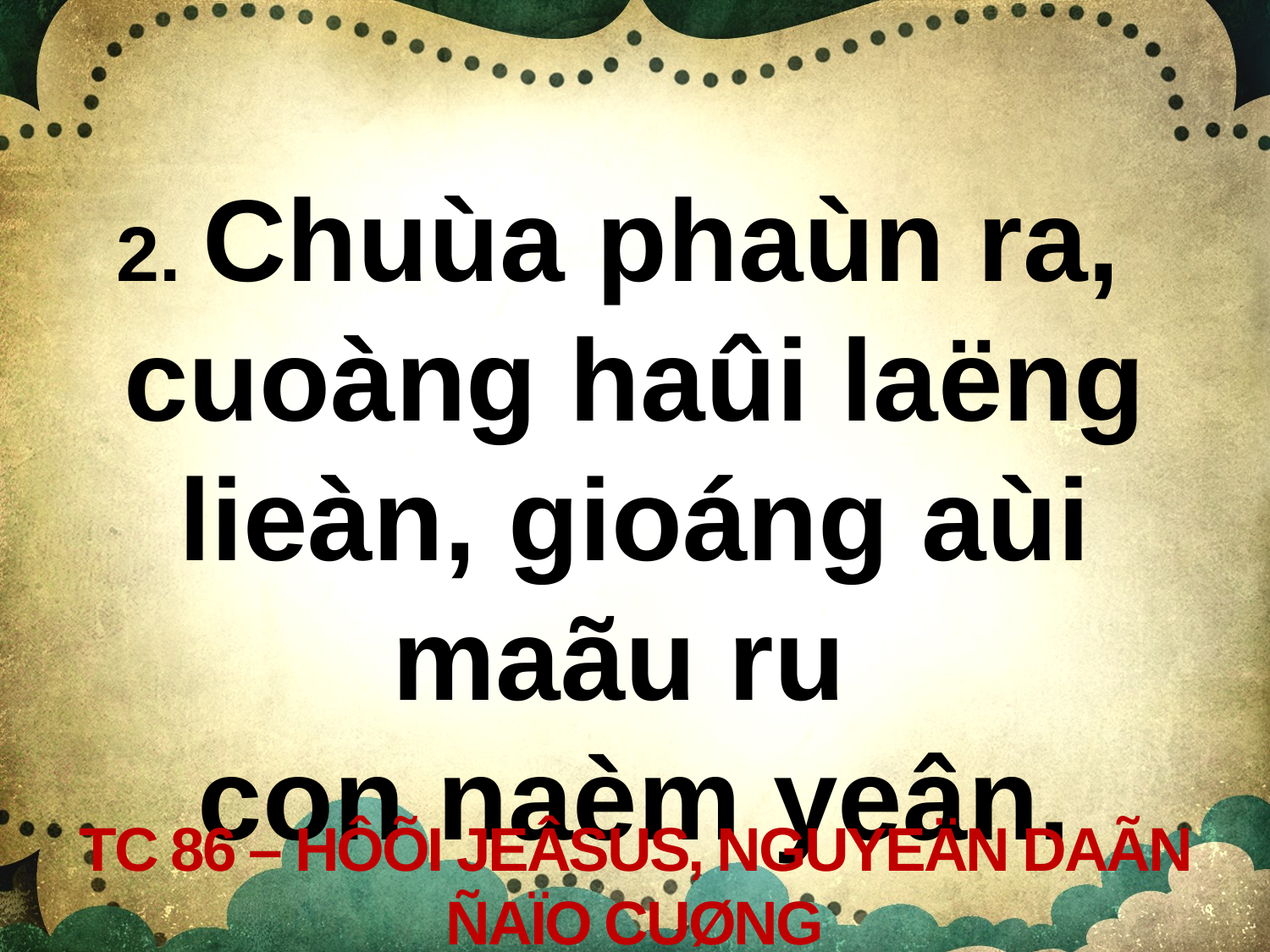

2. Chuùa phaùn ra,
cuoàng haûi laëng lieàn, gioáng aùi maãu ru
con naèm yeân.
TC 86 – HÔÕI JEÂSUS, NGUYEÄN DAÃN ÑAÏO CUØNG